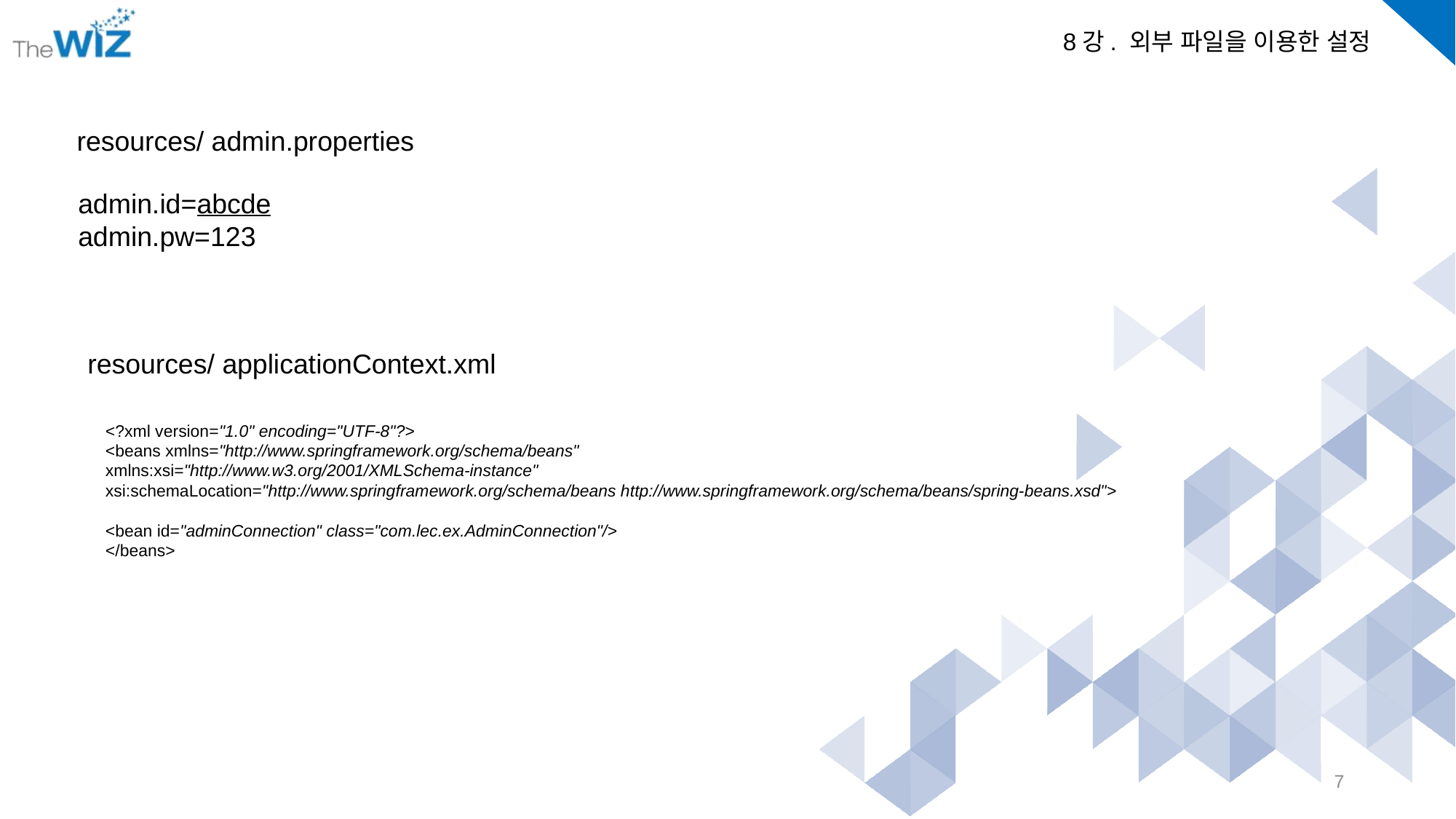

resources/ admin.properties
admin.id=abcde
admin.pw=123
resources/ applicationContext.xml
<?xml version="1.0" encoding="UTF-8"?>
<beans xmlns="http://www.springframework.org/schema/beans"
xmlns:xsi="http://www.w3.org/2001/XMLSchema-instance"
xsi:schemaLocation="http://www.springframework.org/schema/beans http://www.springframework.org/schema/beans/spring-beans.xsd">

<bean id="adminConnection" class="com.lec.ex.AdminConnection"/>
</beans>

7